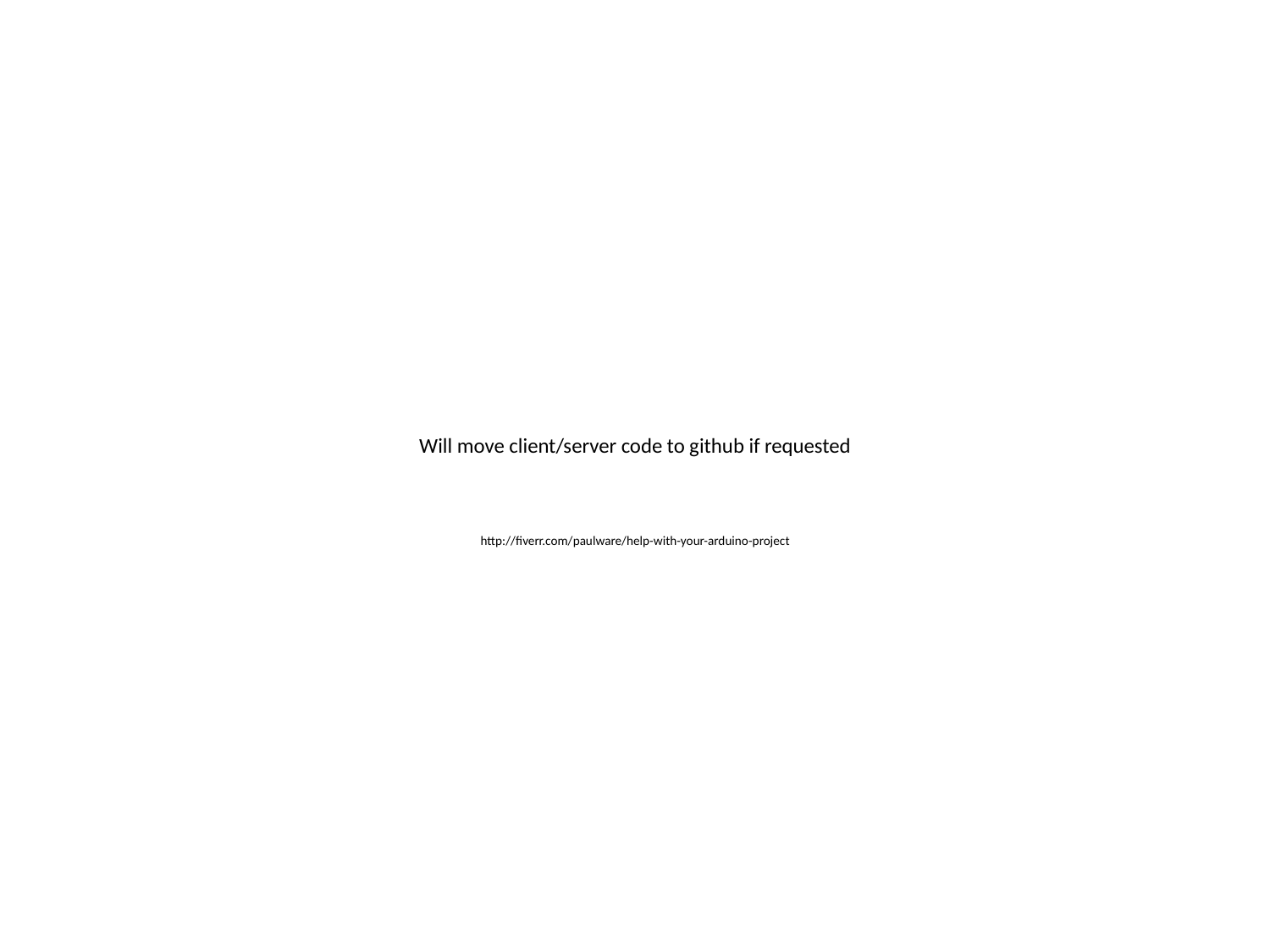

# Will move client/server code to github if requested http://fiverr.com/paulware/help-with-your-arduino-project